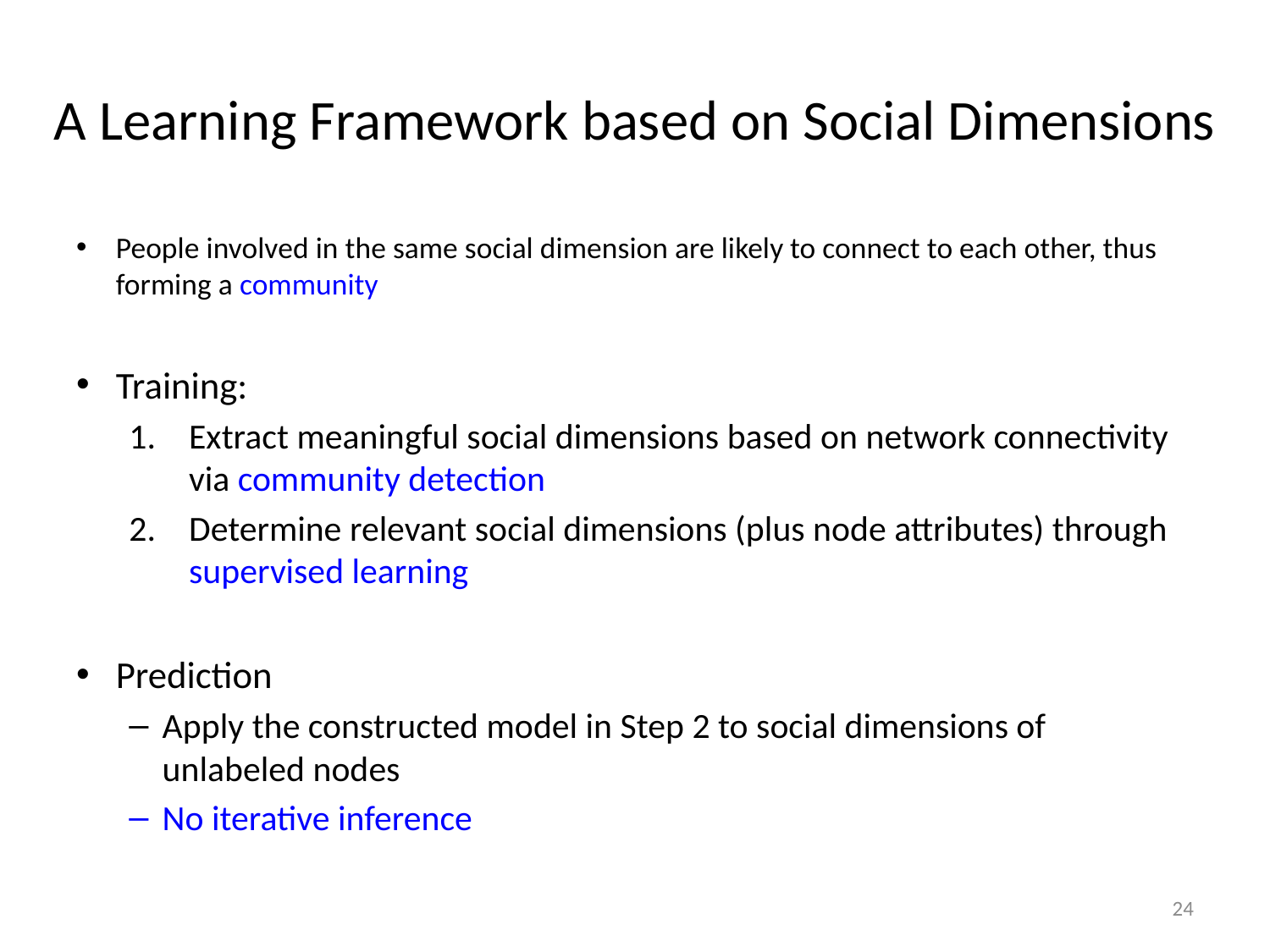

# A Learning Framework based on Social Dimensions
People involved in the same social dimension are likely to connect to each other, thus forming a community

Training:
Extract meaningful social dimensions based on network connectivity via community detection
Determine relevant social dimensions (plus node attributes) through supervised learning

Prediction
Apply the constructed model in Step 2 to social dimensions of unlabeled nodes
No iterative inference
24